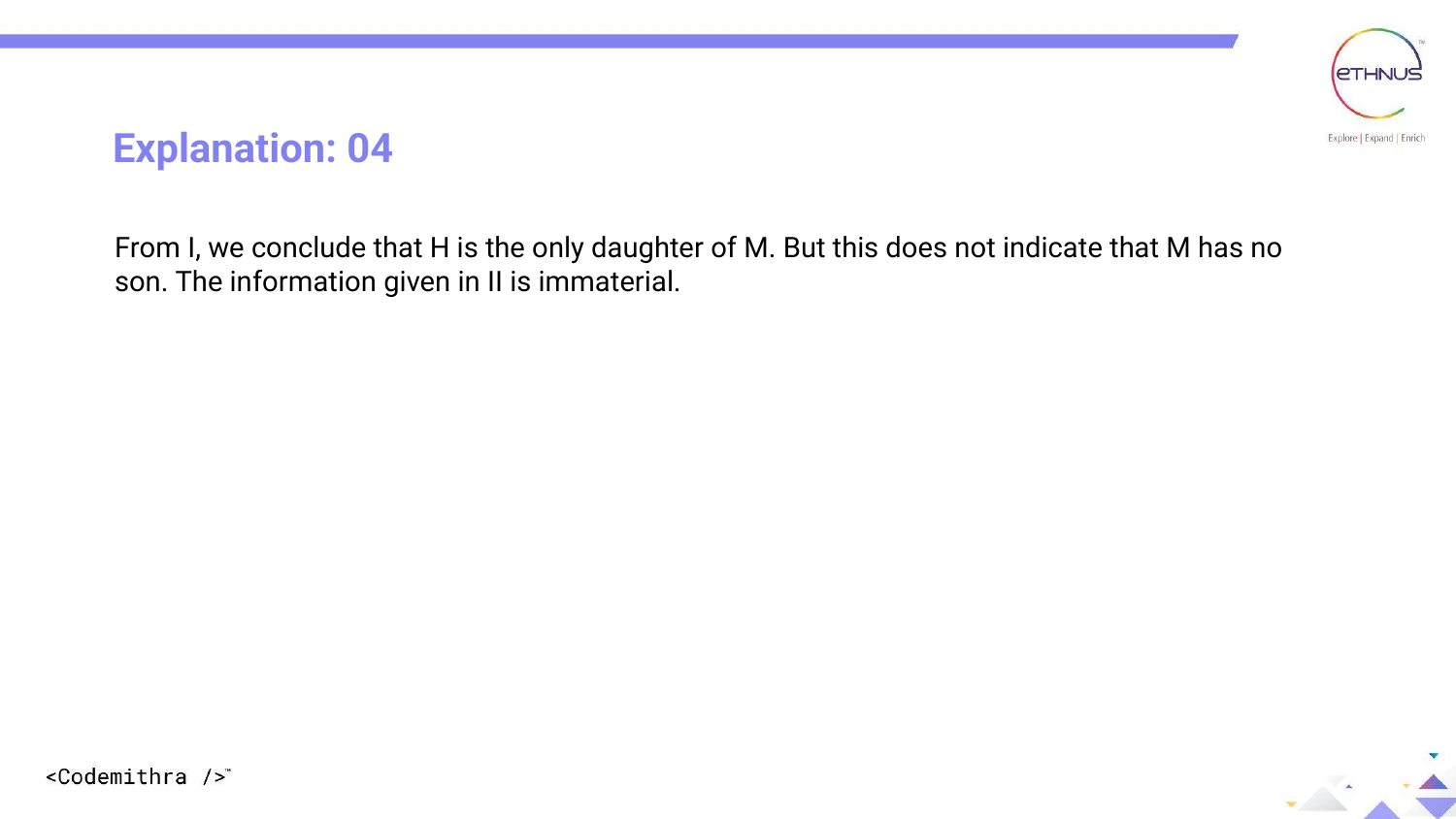

Explanation: 04
From I, we conclude that H is the only daughter of M. But this does not indicate that M has no son. The information given in II is immaterial.